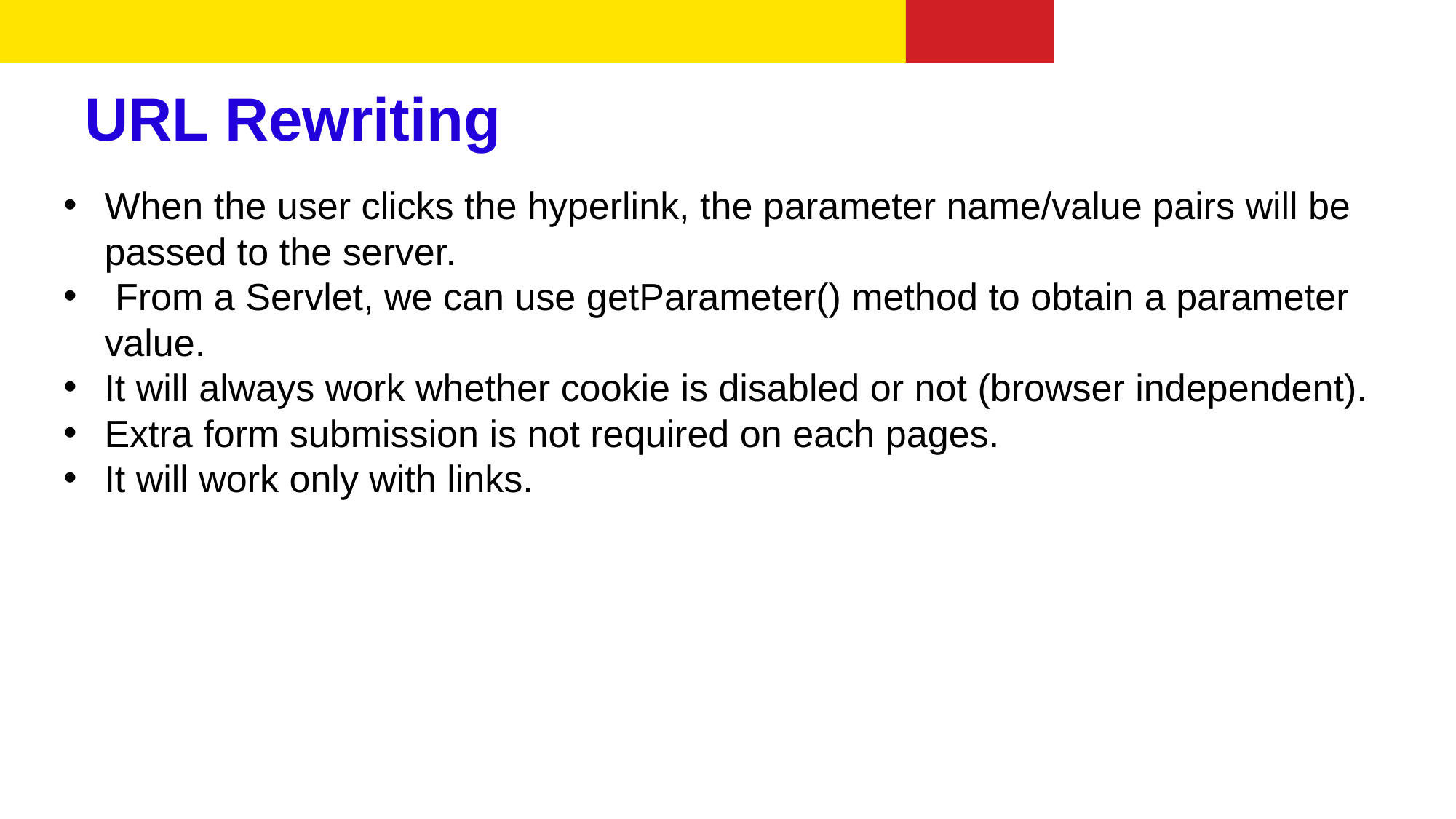

# URL Rewriting
When the user clicks the hyperlink, the parameter name/value pairs will be passed to the server.
 From a Servlet, we can use getParameter() method to obtain a parameter value.
It will always work whether cookie is disabled or not (browser independent).
Extra form submission is not required on each pages.
It will work only with links.